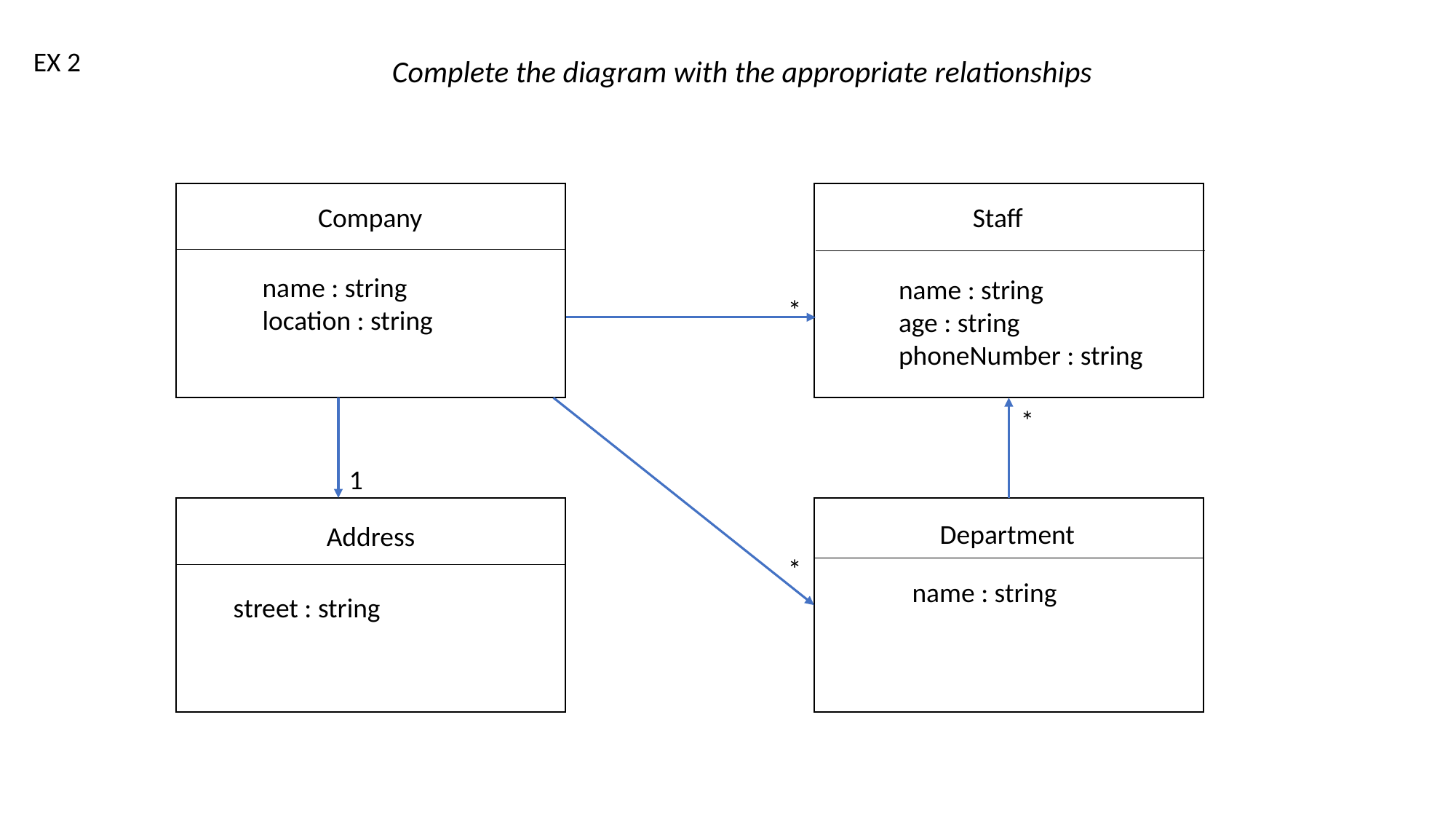

EX 2
Complete the diagram with the appropriate relationships

Company
Staff
name : string
location : string
name : string
age : string
phoneNumber : string
*
*
1

Department
Address
*
name : string
street : string